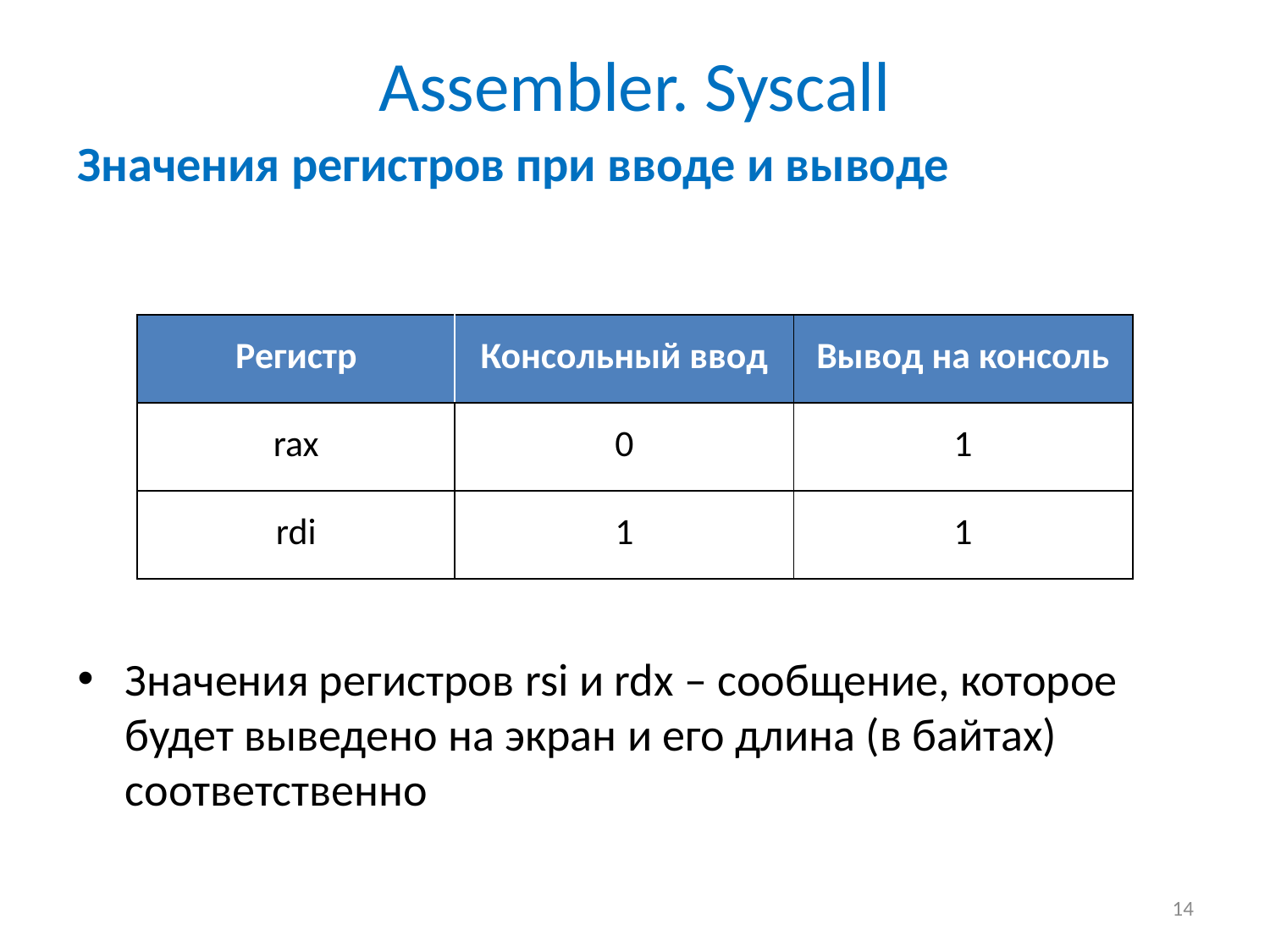

# Assembler. Syscall
Значения регистров при вводе и выводе

Значения регистров rsi и rdx – сообщение, которое будет выведено на экран и его длина (в байтах) соответственно
| Регистр | Консольный ввод | Вывод на консоль |
| --- | --- | --- |
| rax | 0 | 1 |
| rdi | 1 | 1 |
14